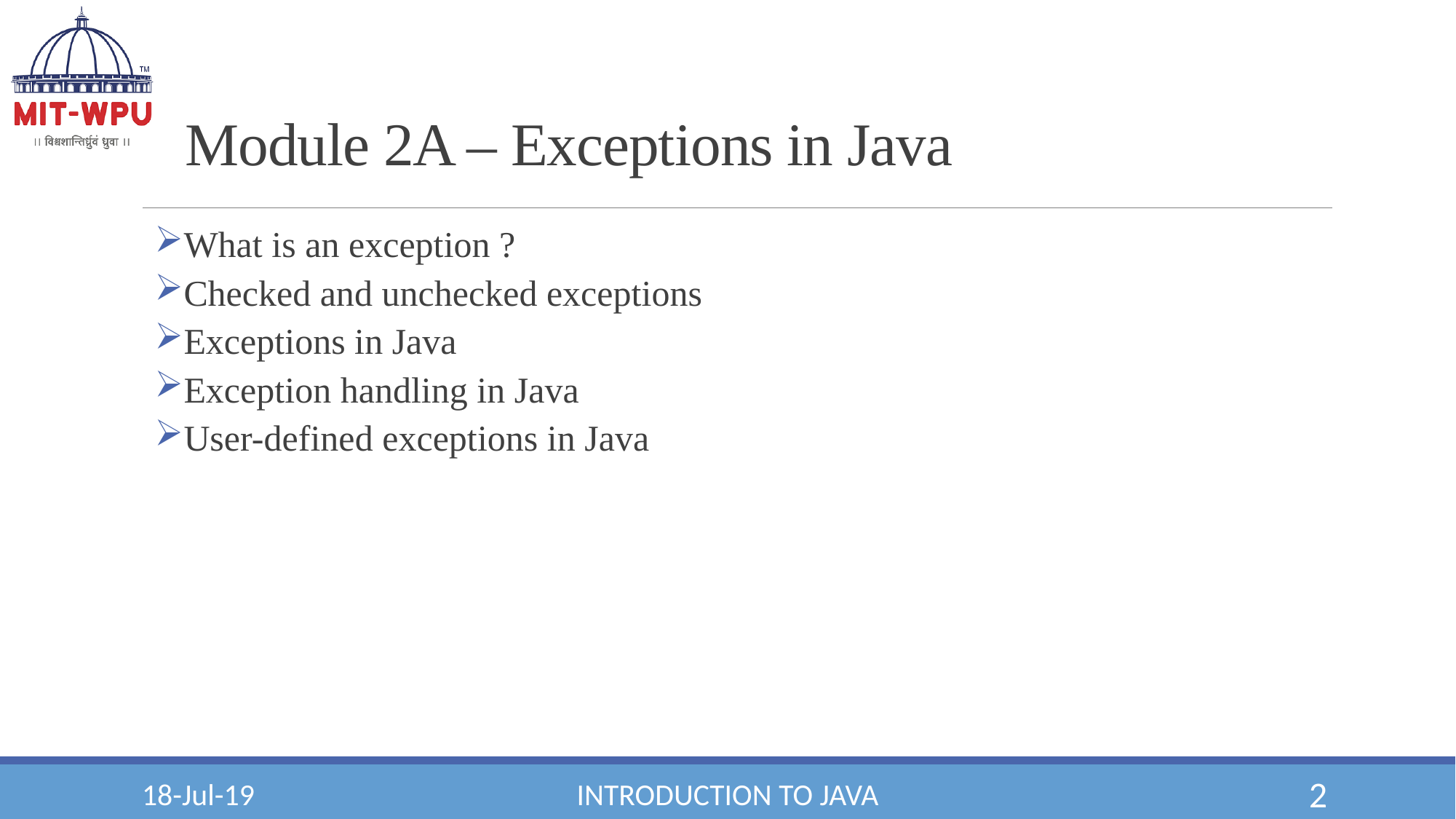

# Module 2A – Exceptions in Java
What is an exception ?
Checked and unchecked exceptions
Exceptions in Java
Exception handling in Java
User-defined exceptions in Java

18-Jul-19
Introduction to Java
2